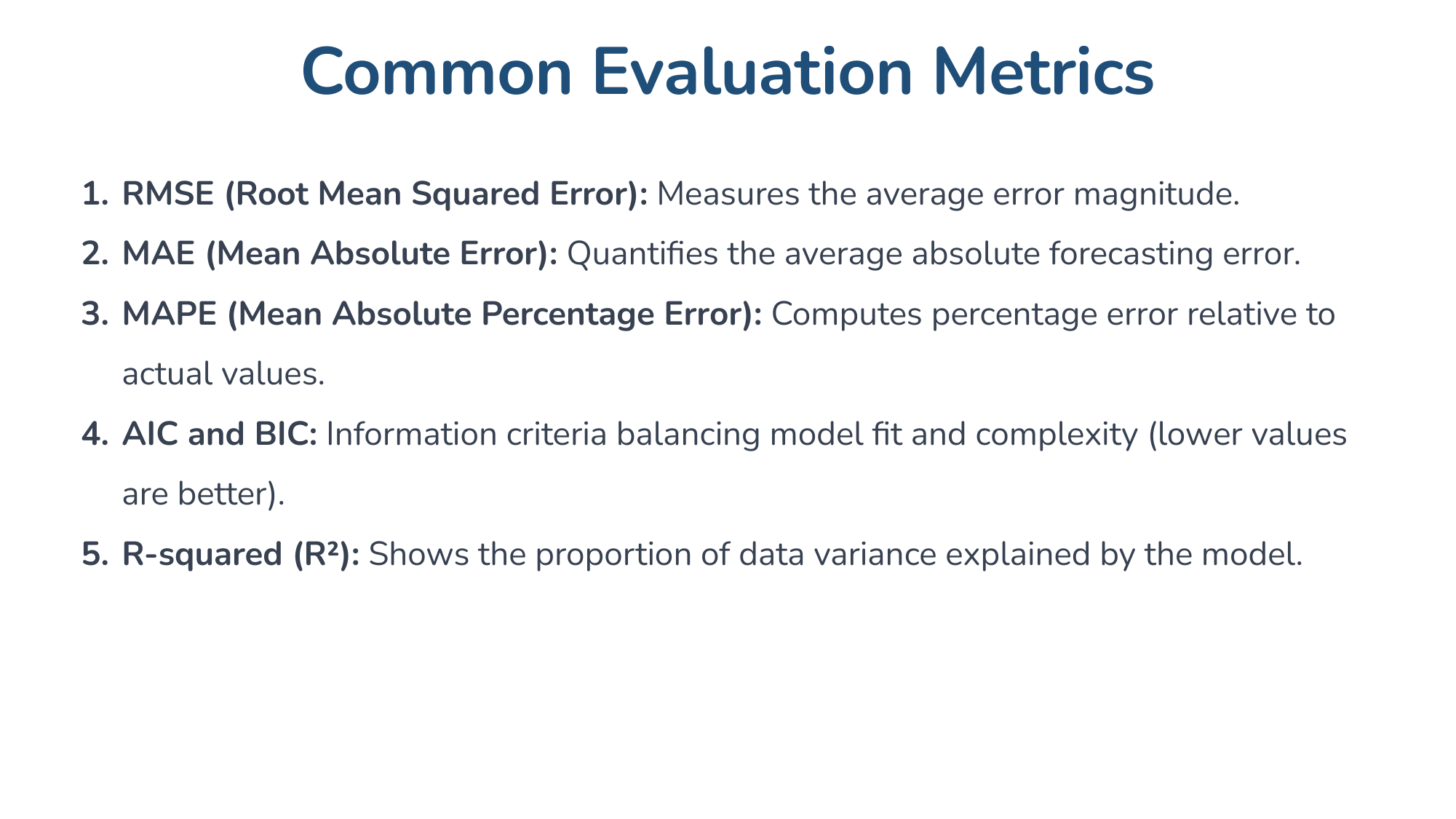

Common Evaluation Metrics
RMSE (Root Mean Squared Error): Measures the average error magnitude.
MAE (Mean Absolute Error): Quantifies the average absolute forecasting error.
MAPE (Mean Absolute Percentage Error): Computes percentage error relative to actual values.
AIC and BIC: Information criteria balancing model fit and complexity (lower values are better).
R-squared (R²): Shows the proportion of data variance explained by the model.